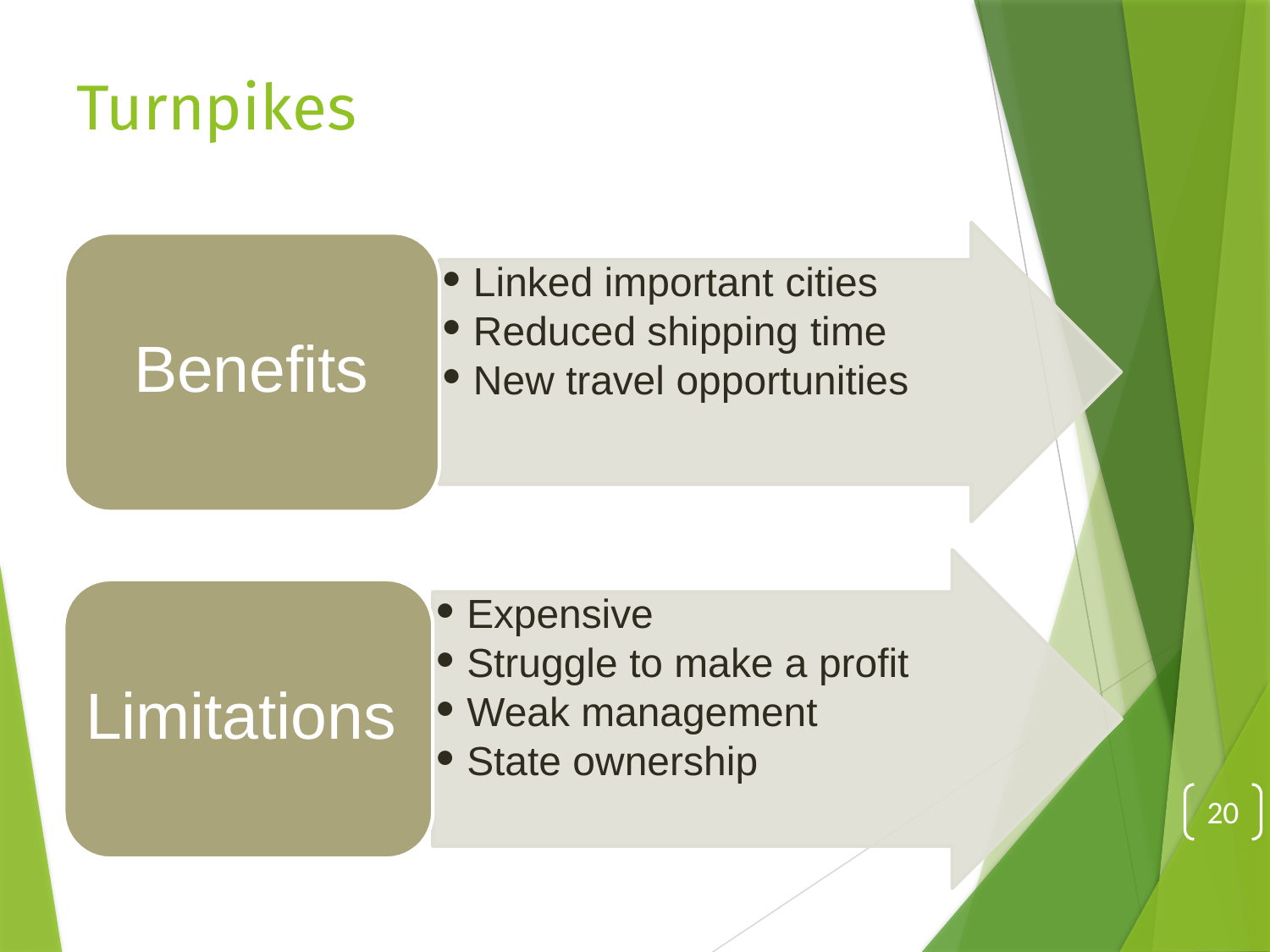

# Turnpikes

Linked important cities
Reduced shipping time
New travel opportunities
Benefits

Expensive
Struggle to make a profit
Weak management
State ownership
Limitations

20